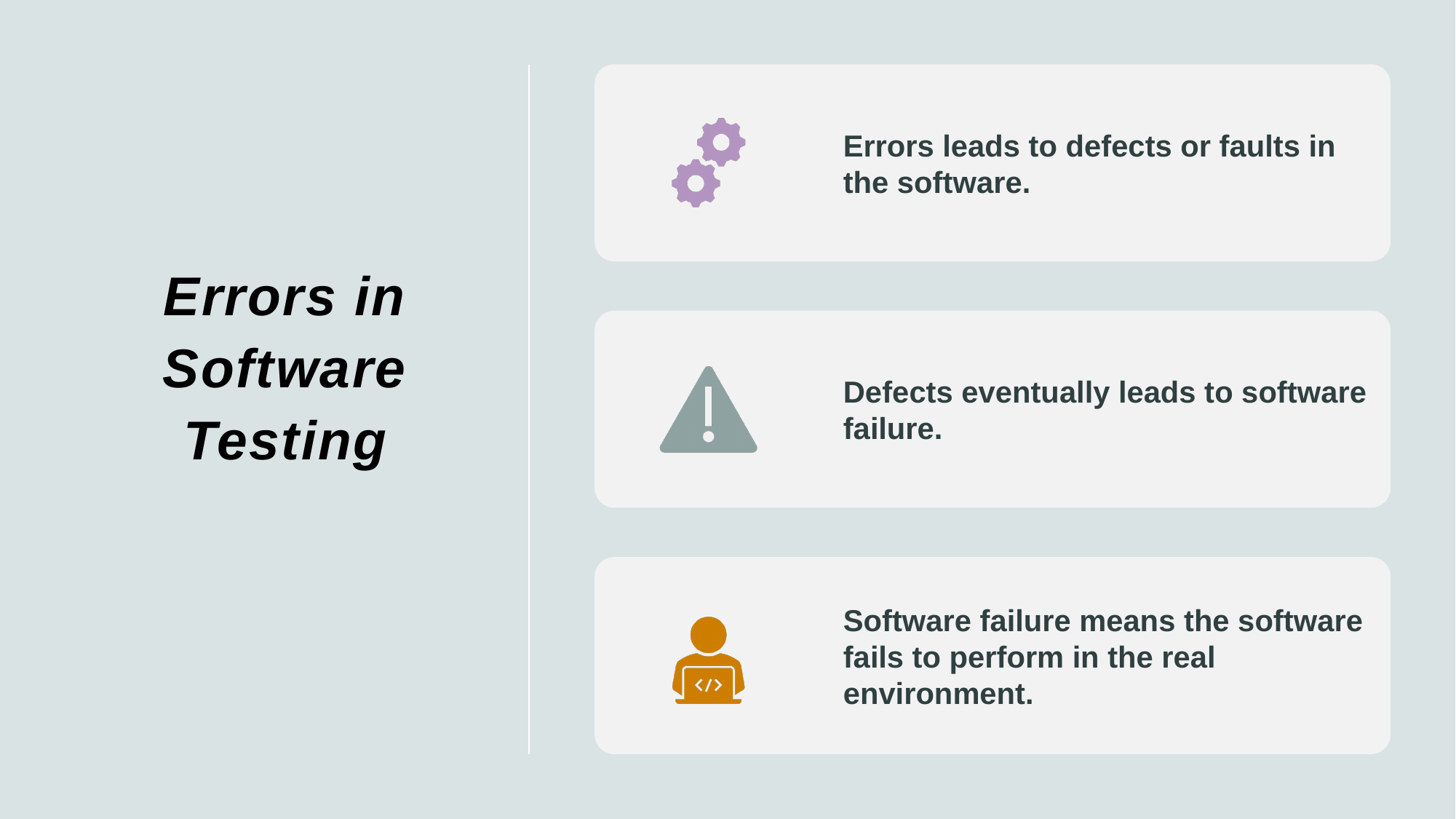

Errors leads to defects or faults in the software.
Defects eventually leads to software failure.
Software failure means the software fails to perform in the real environment.
# Errors in Software Testing